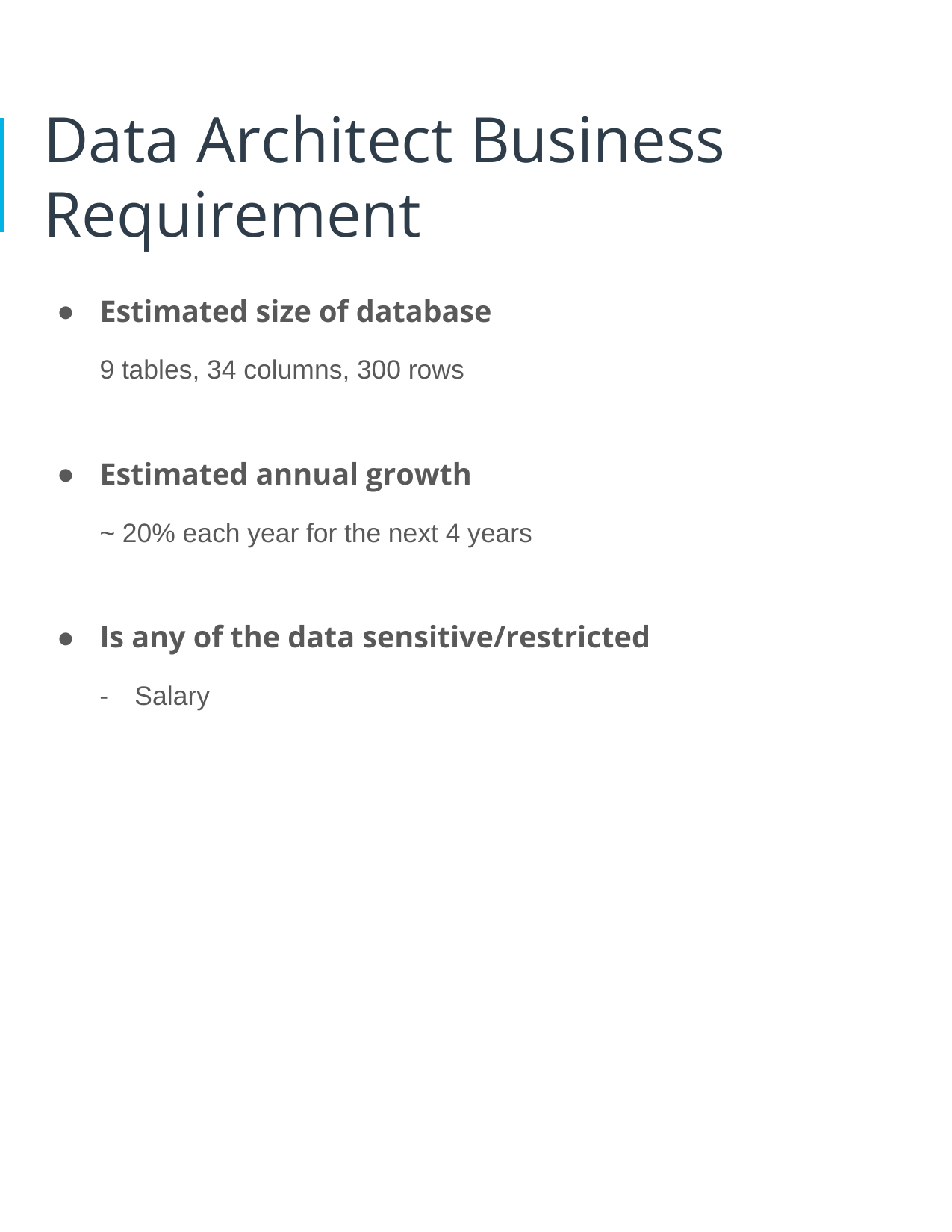

# Data Architect Business Requirement
Estimated size of database
9 tables, 34 columns, 300 rows

Estimated annual growth
~ 20% each year for the next 4 years

Is any of the data sensitive/restricted
Salary